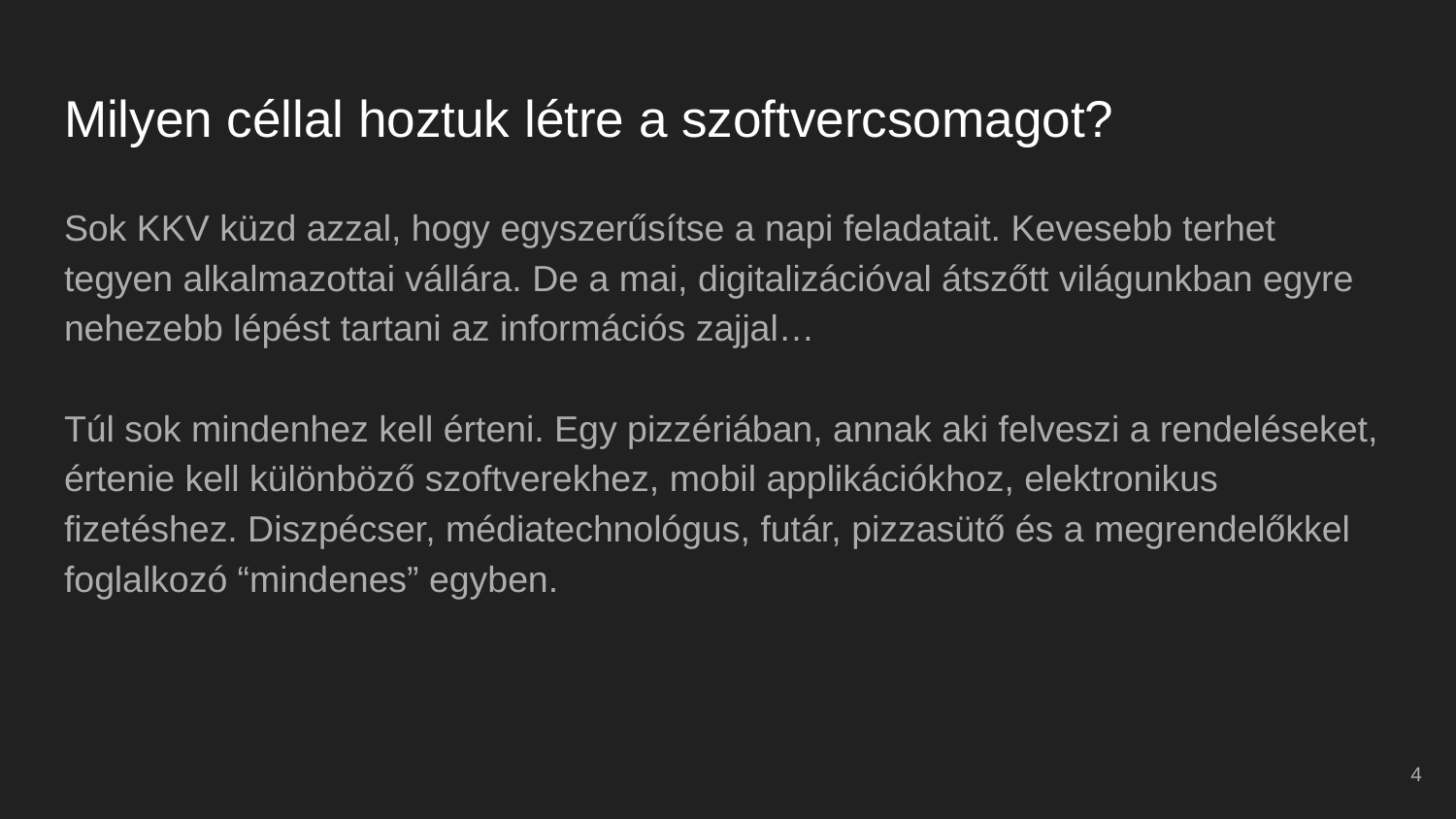

# Milyen céllal hoztuk létre a szoftvercsomagot?
Sok KKV küzd azzal, hogy egyszerűsítse a napi feladatait. Kevesebb terhet tegyen alkalmazottai vállára. De a mai, digitalizációval átszőtt világunkban egyre nehezebb lépést tartani az információs zajjal…
Túl sok mindenhez kell érteni. Egy pizzériában, annak aki felveszi a rendeléseket, értenie kell különböző szoftverekhez, mobil applikációkhoz, elektronikus fizetéshez. Diszpécser, médiatechnológus, futár, pizzasütő és a megrendelőkkel foglalkozó “mindenes” egyben.
4